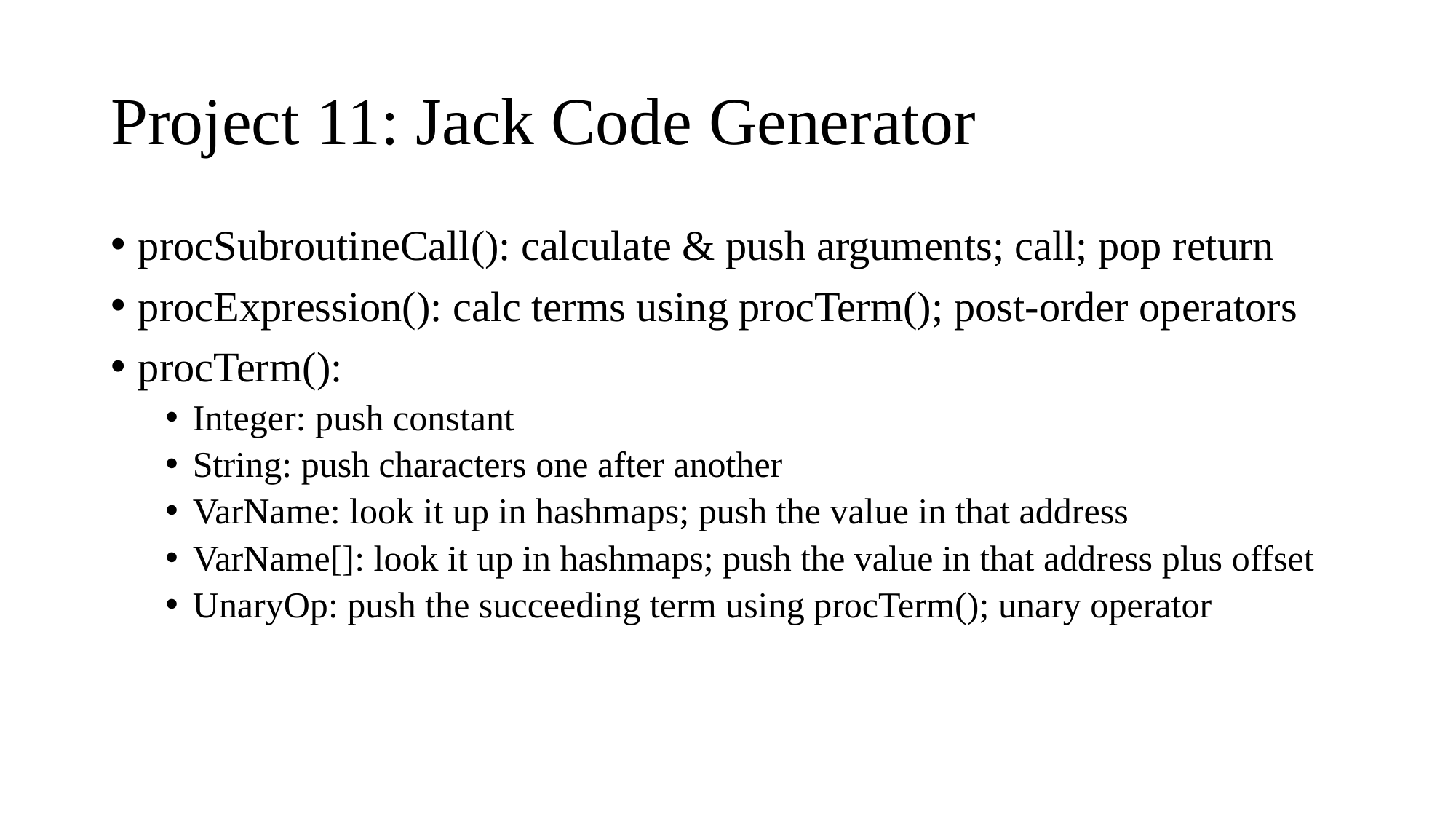

# Project 11: Jack Code Generator
procSubroutineCall(): calculate & push arguments; call; pop return
procExpression(): calc terms using procTerm(); post-order operators
procTerm():
Integer: push constant
String: push characters one after another
VarName: look it up in hashmaps; push the value in that address
VarName[]: look it up in hashmaps; push the value in that address plus offset
UnaryOp: push the succeeding term using procTerm(); unary operator